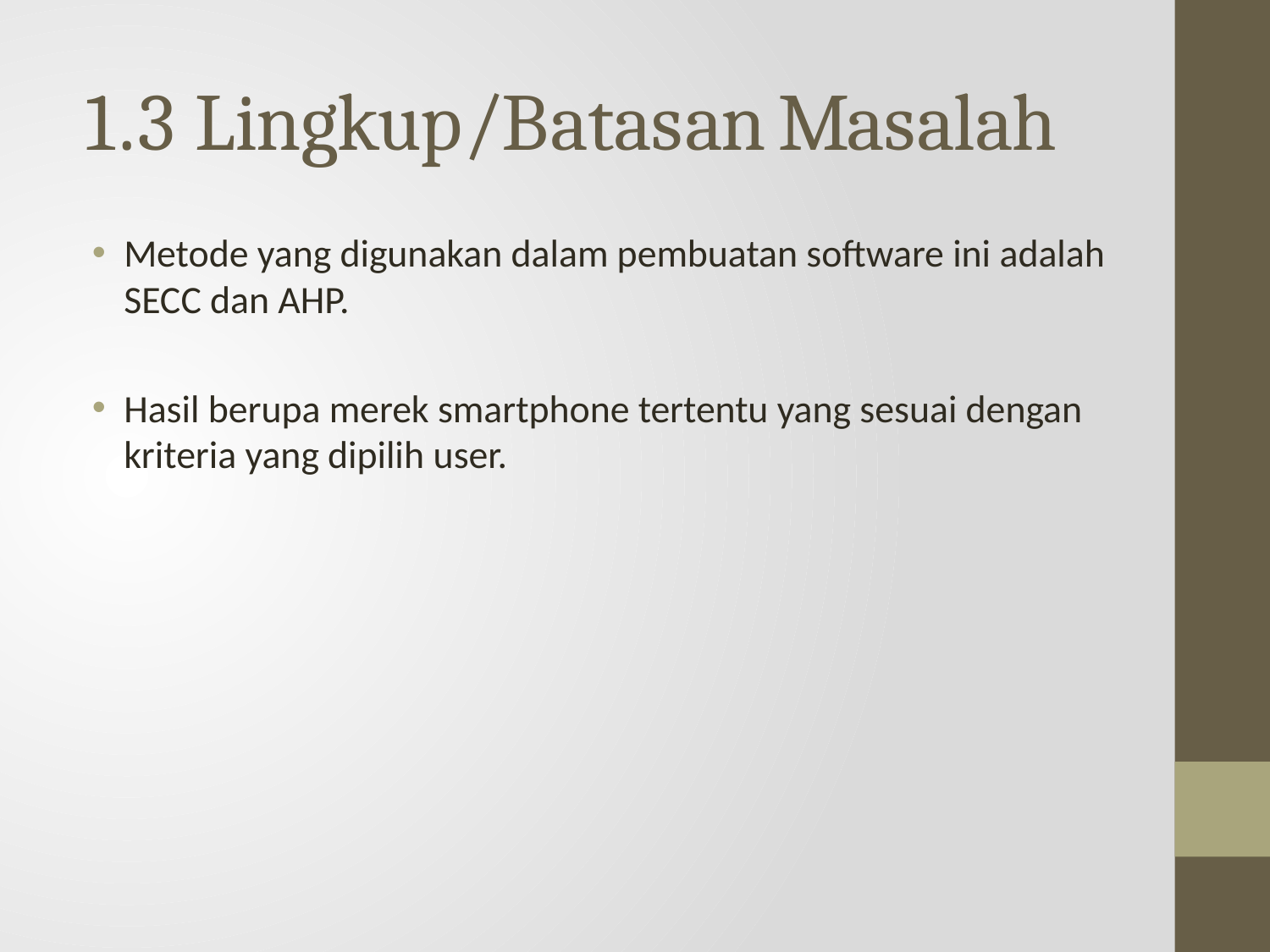

# 1.3 Lingkup/Batasan Masalah
Metode yang digunakan dalam pembuatan software ini adalah SECC dan AHP.

Hasil berupa merek smartphone tertentu yang sesuai dengan kriteria yang dipilih user.